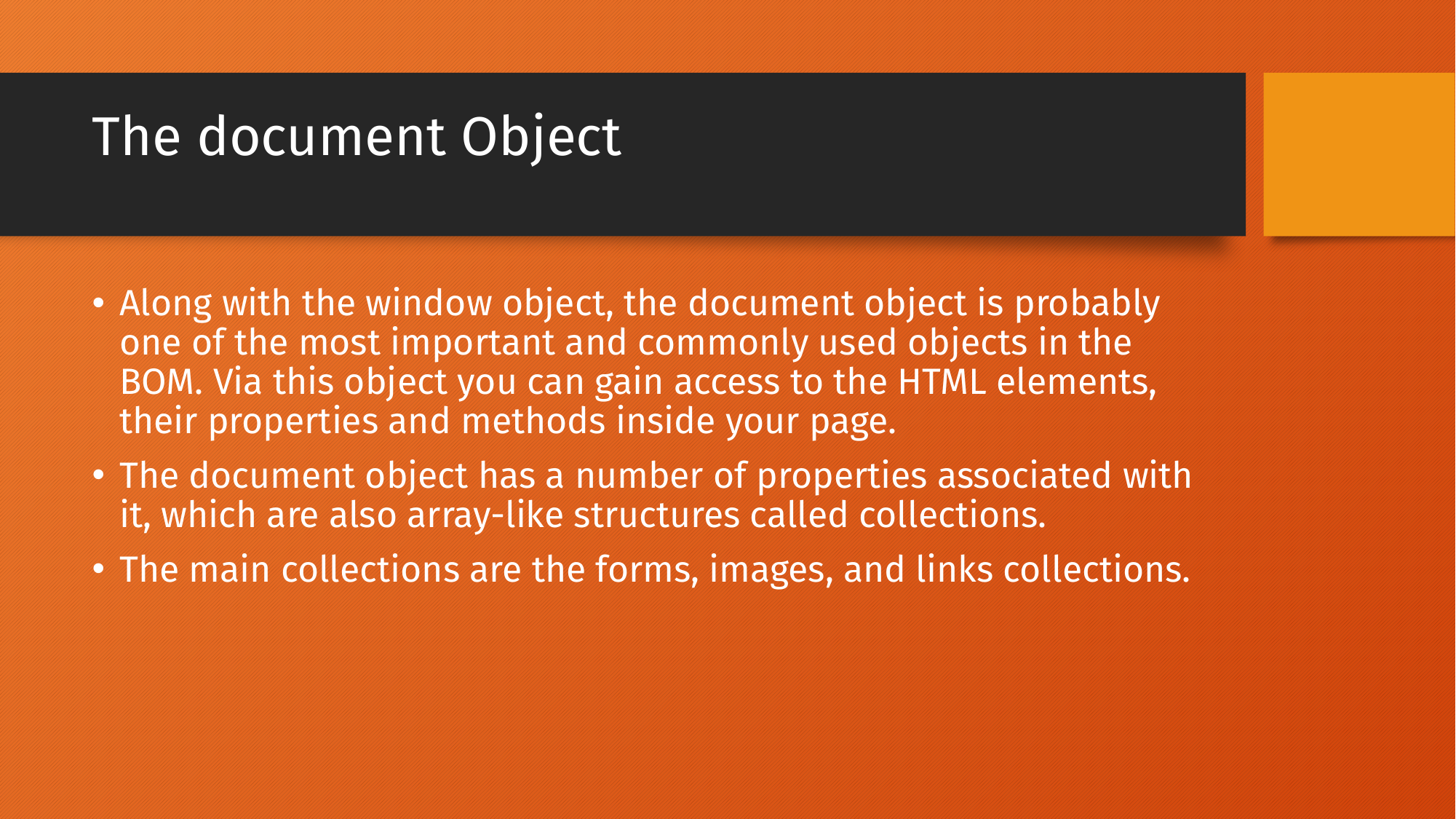

# The document Object
Along with the window object, the document object is probably one of the most important and commonly used objects in the BOM. Via this object you can gain access to the HTML elements, their properties and methods inside your page.
The document object has a number of properties associated with it, which are also array-like structures called collections.
The main collections are the forms, images, and links collections.